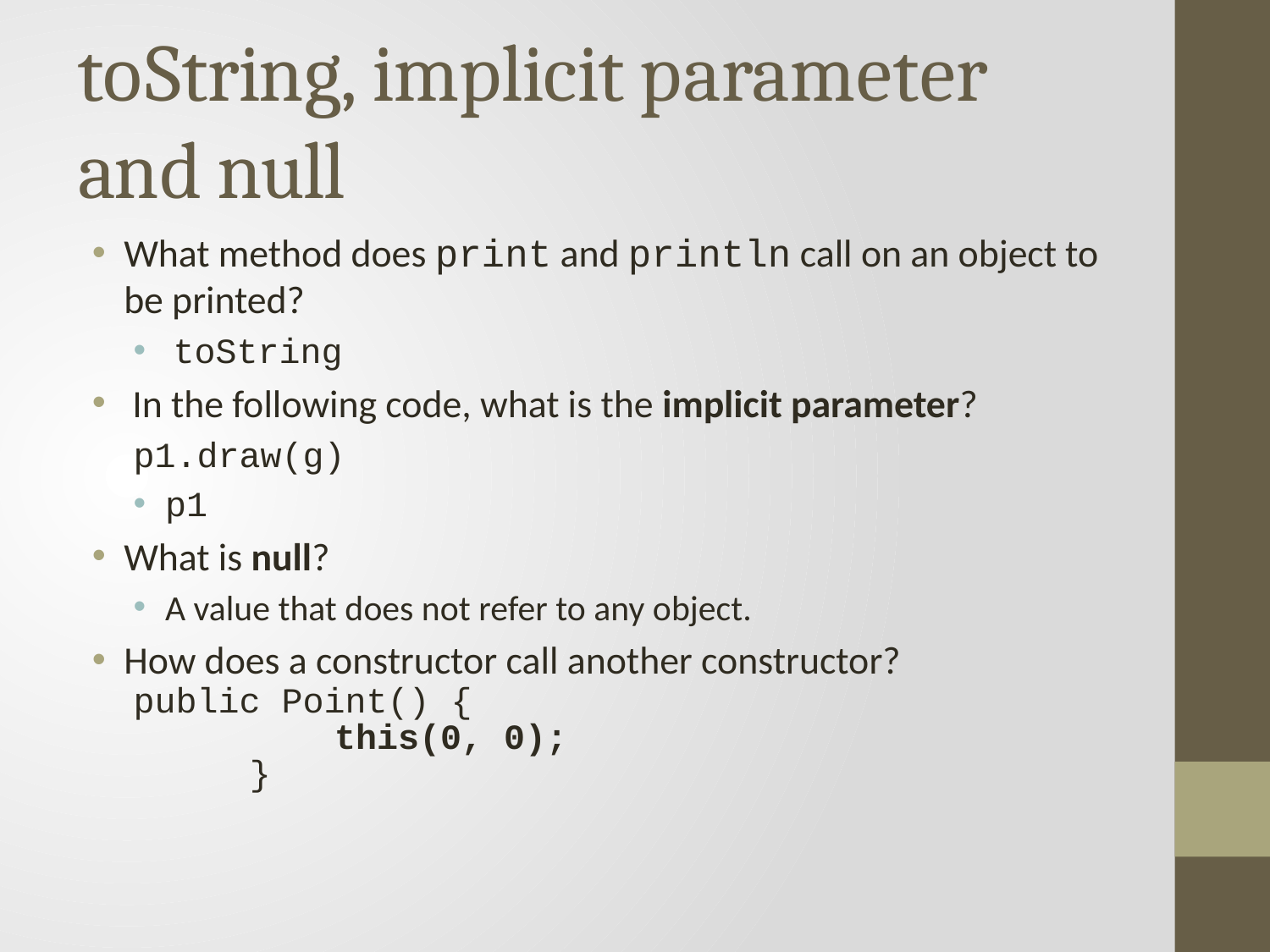

# toString, implicit parameter and null
What method does print and println call on an object to be printed?
 toString
 In the following code, what is the implicit parameter?
p1.draw(g)
p1
What is null?
A value that does not refer to any object.
How does a constructor call another constructor?
public Point() {
	        this(0, 0);
	    }